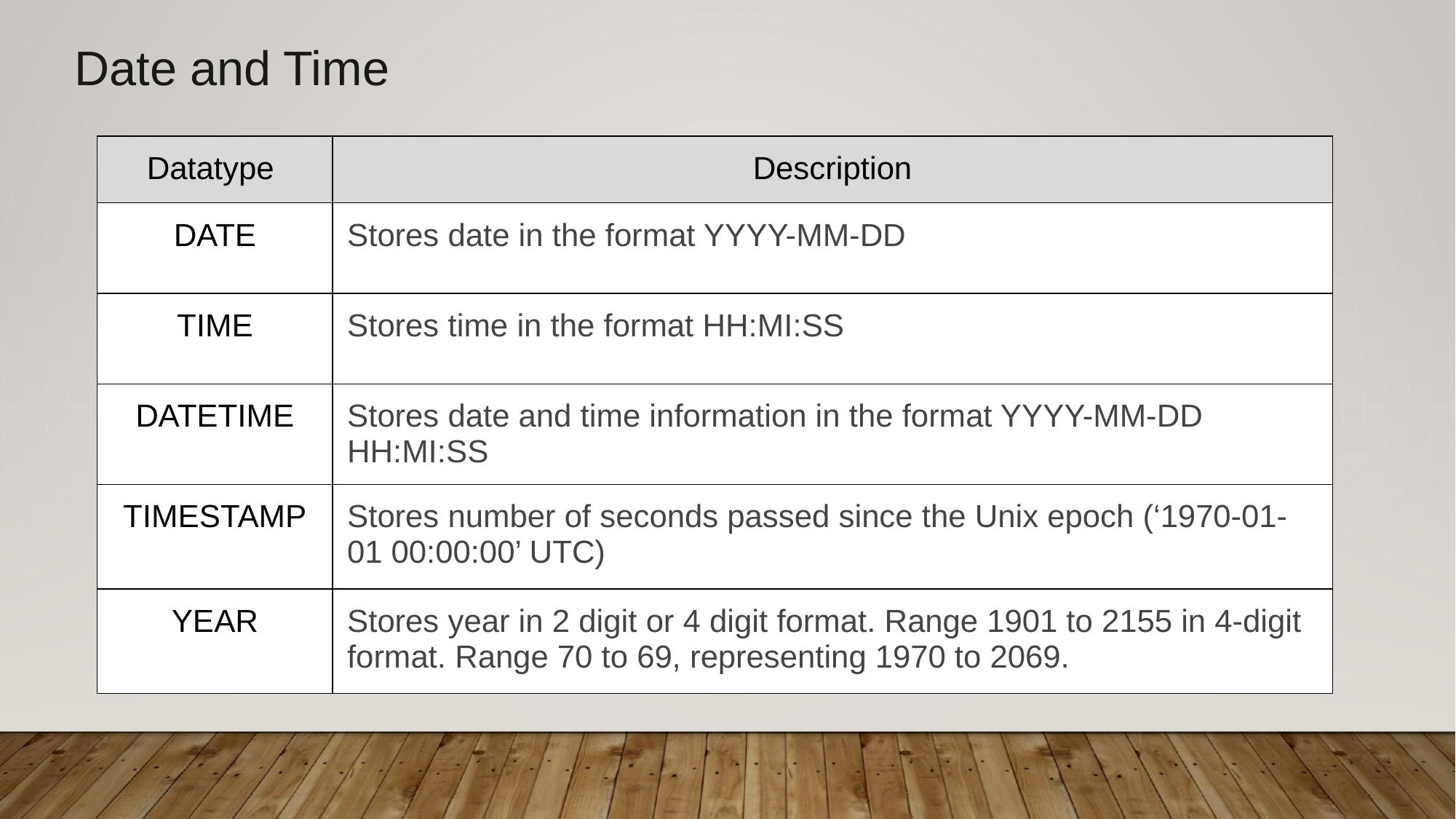

Date and Time
| Datatype | Description |
| --- | --- |
| DATE | Stores date in the format YYYY-MM-DD |
| TIME | Stores time in the format HH:MI:SS |
| DATETIME | Stores date and time information in the format YYYY-MM-DD HH:MI:SS |
| TIMESTAMP | Stores number of seconds passed since the Unix epoch (‘1970-01-01 00:00:00’ UTC) |
| YEAR | Stores year in 2 digit or 4 digit format. Range 1901 to 2155 in 4-digit format. Range 70 to 69, representing 1970 to 2069. |